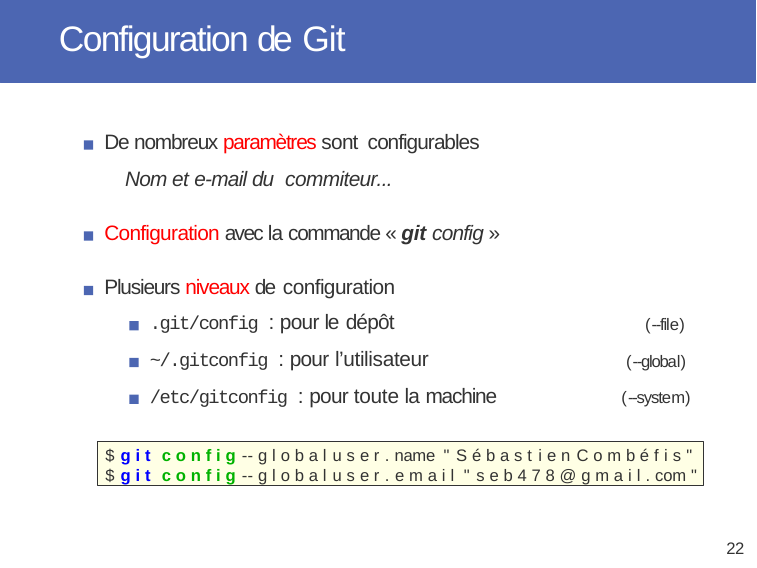

# Configuration de Git
De nombreux paramètres sont configurables
Nom et e-mail du  commiteur...
Configuration avec la commande « git config »  Plusieurs niveaux de configuration
.git/config : pour le dépôt
~/.gitconfig : pour l’utilisateur
/etc/gitconfig : pour toute la machine

(--file)
(--global)
(--system)

$ g i t c o n f i g -- g l o b a l u s e r . name " S é b a s t i e n C o m b é f i s "
$ g i t c o n f i g -- g l o b a l u s e r . e m a i l " s e b 4 7 8 @ g m a i l . com "
22